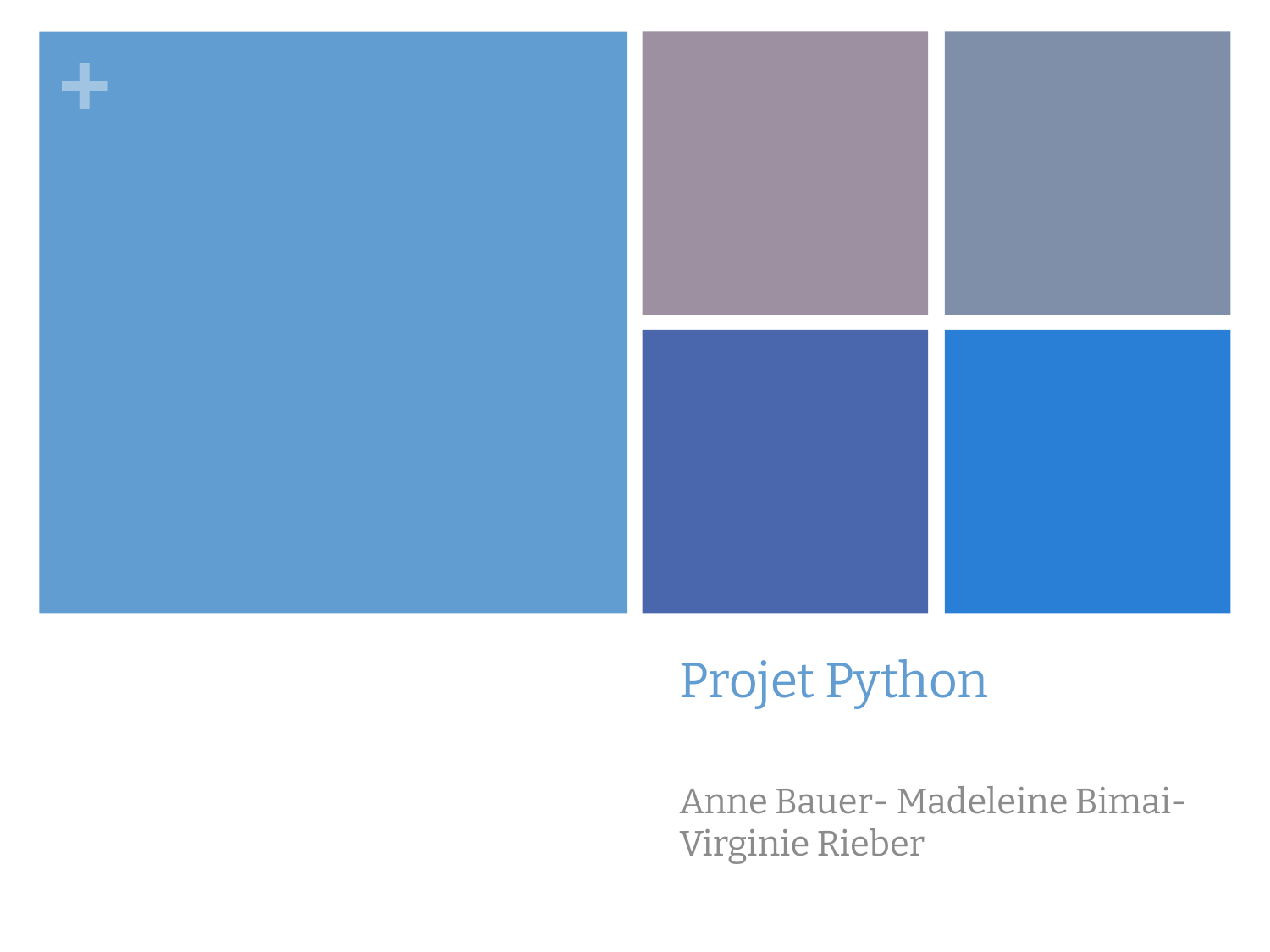

# Projet Python
Anne Bauer- Madeleine Bimai- Virginie Rieber